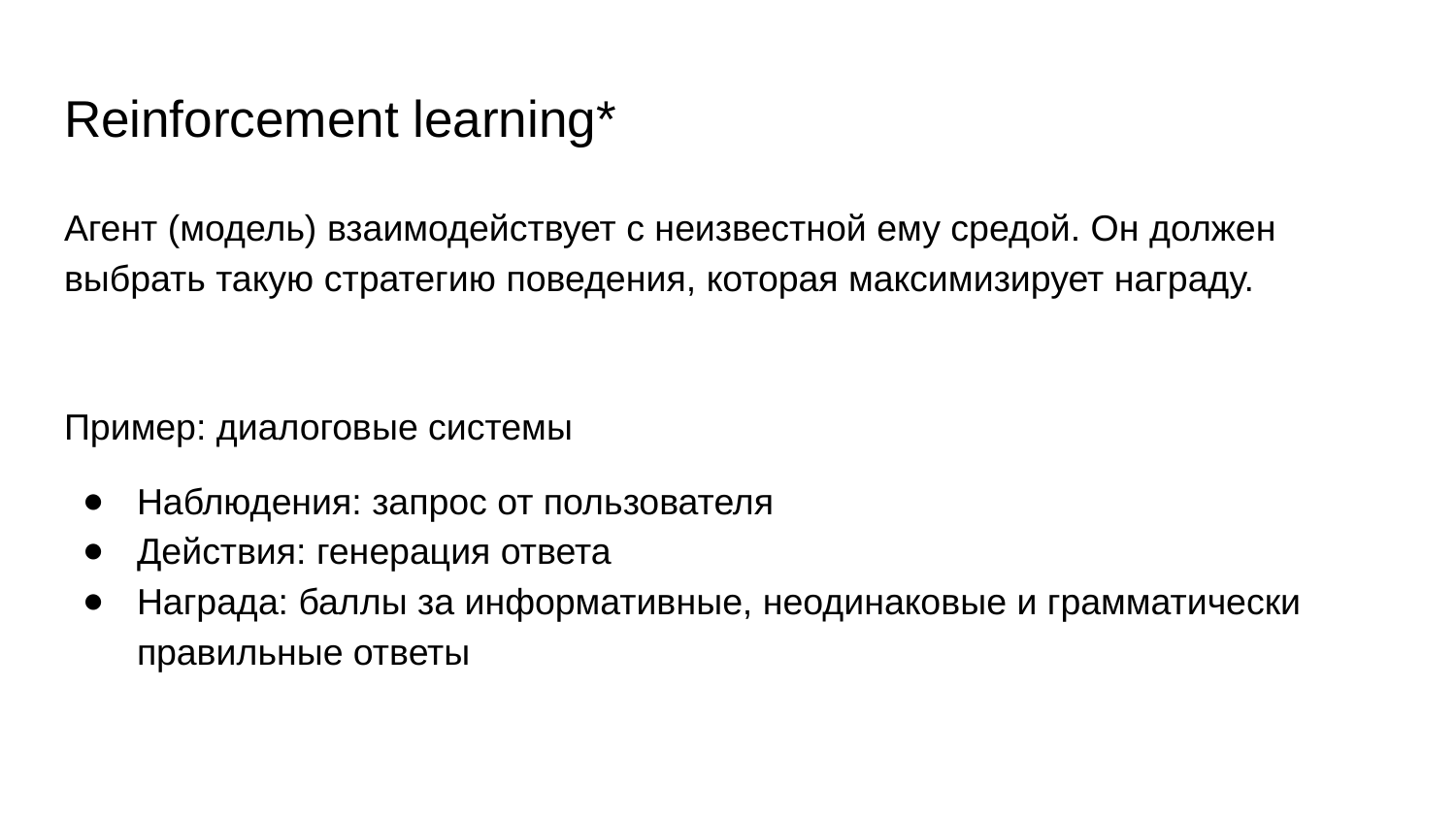

# Reinforcement learning*
Агент (модель) взаимодействует с неизвестной ему средой. Он должен выбрать такую стратегию поведения, которая максимизирует награду.

Пример: диалоговые системы
Наблюдения: запрос от пользователя
Действия: генерация ответа
Награда: баллы за информативные, неодинаковые и грамматически правильные ответы